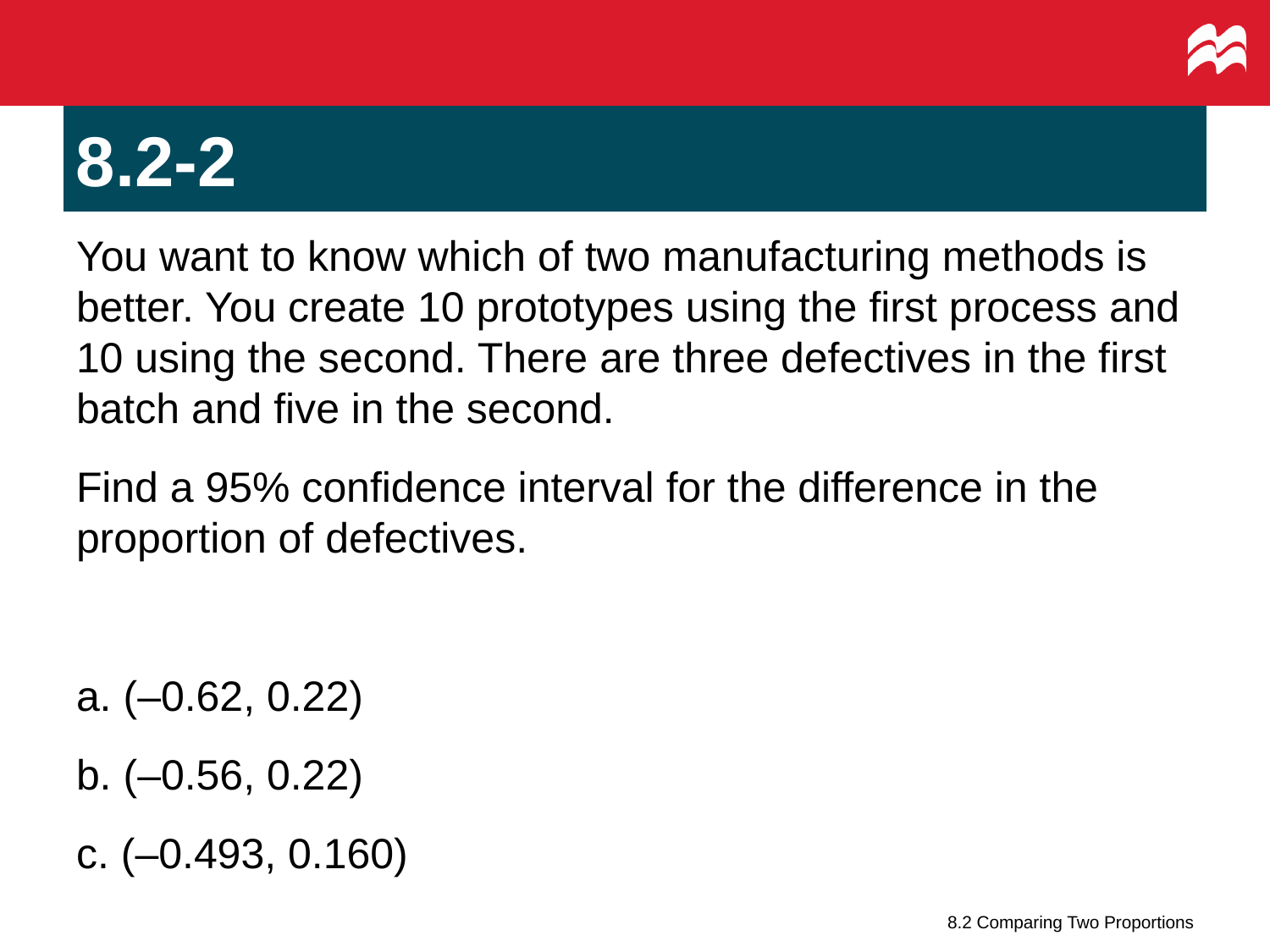

# 8.2-2
You want to know which of two manufacturing methods is better. You create 10 prototypes using the first process and 10 using the second. There are three defectives in the first batch and five in the second.
Find a 95% confidence interval for the difference in the proportion of defectives.

a. (–0.62, 0.22)
b. (–0.56, 0.22)
c. (–0.493, 0.160)

8.2 Comparing Two Proportions